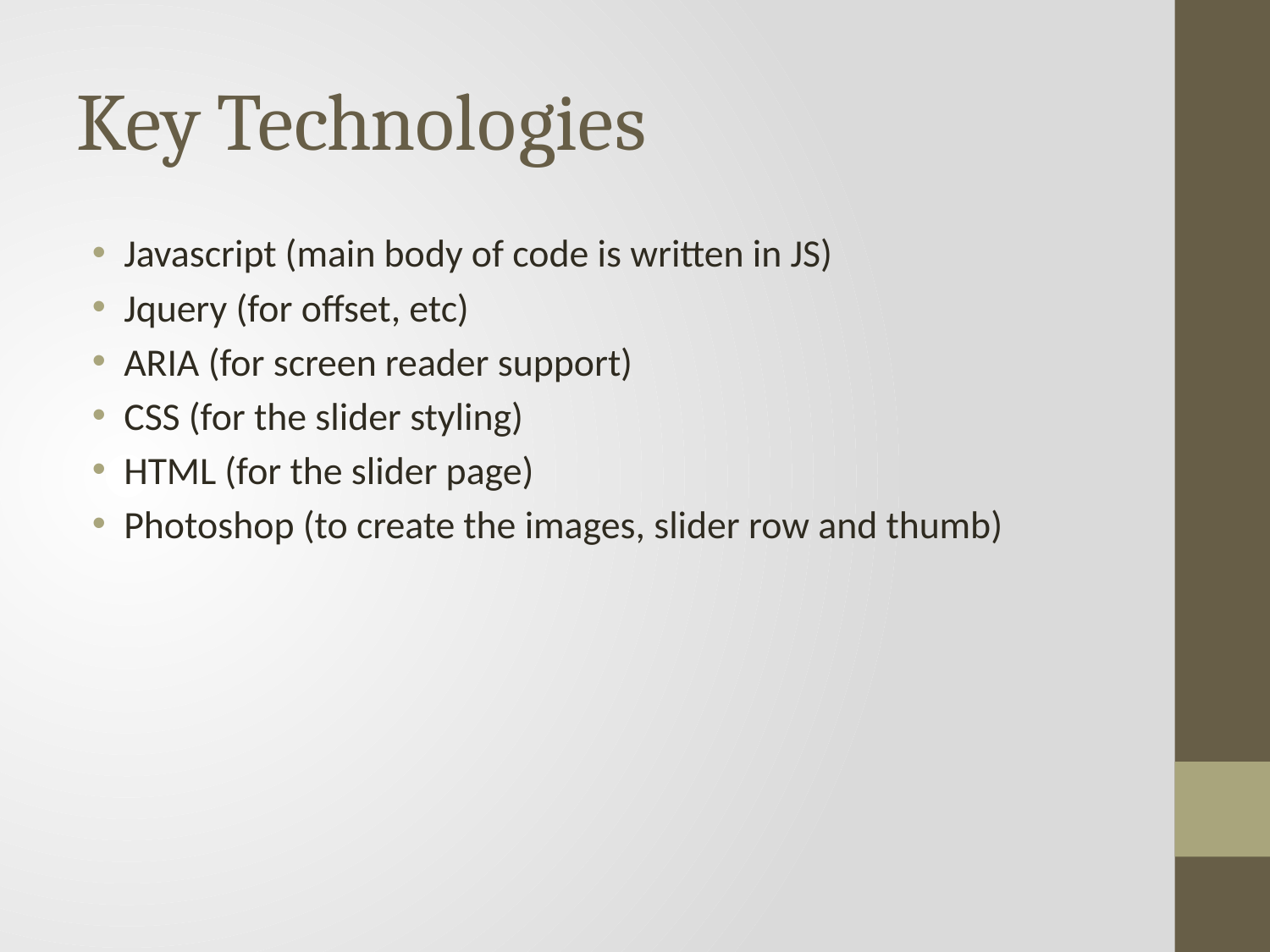

# Key Technologies
Javascript (main body of code is written in JS)
Jquery (for offset, etc)
ARIA (for screen reader support)
CSS (for the slider styling)
HTML (for the slider page)
Photoshop (to create the images, slider row and thumb)